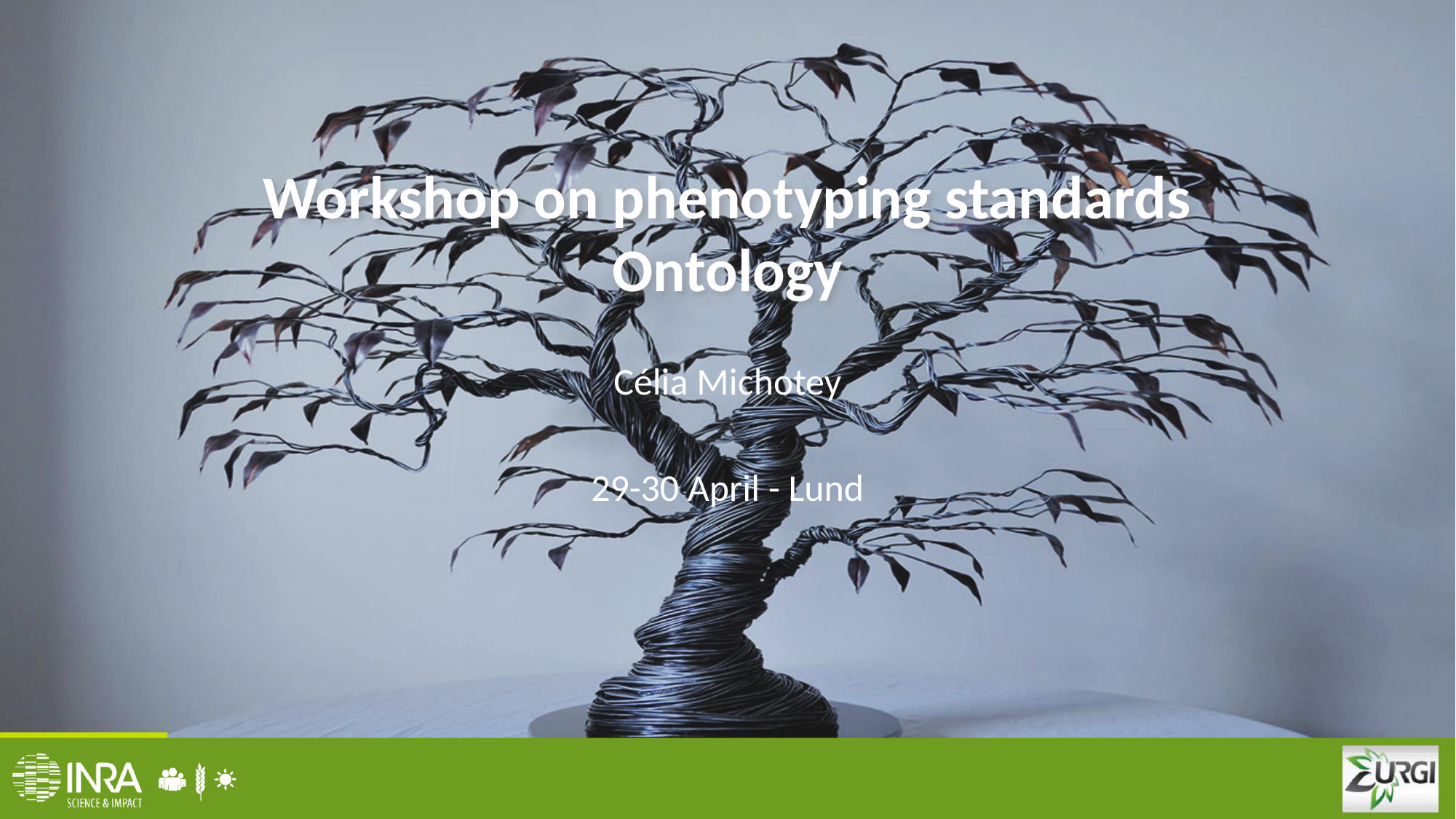

# Workshop on phenotyping standards Ontology
Célia Michotey

29-30 April - Lund